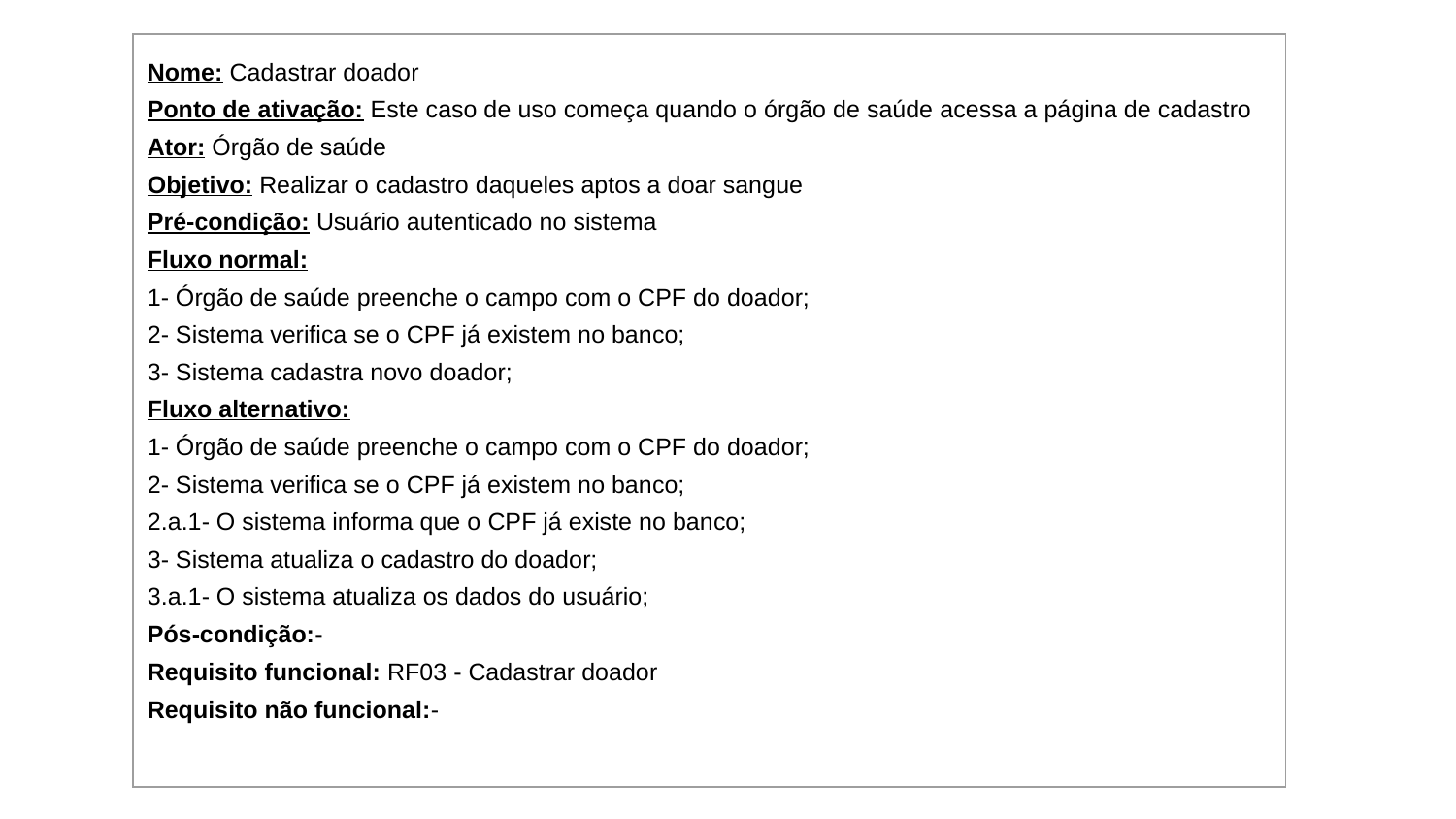

| Nome: Cadastrar doador Ponto de ativação: Este caso de uso começa quando o órgão de saúde acessa a página de cadastro Ator: Órgão de saúde Objetivo: Realizar o cadastro daqueles aptos a doar sangue Pré-condição: Usuário autenticado no sistema Fluxo normal: 1- Órgão de saúde preenche o campo com o CPF do doador; 2- Sistema verifica se o CPF já existem no banco; 3- Sistema cadastra novo doador; Fluxo alternativo: 1- Órgão de saúde preenche o campo com o CPF do doador; 2- Sistema verifica se o CPF já existem no banco; 2.a.1- O sistema informa que o CPF já existe no banco; 3- Sistema atualiza o cadastro do doador; 3.a.1- O sistema atualiza os dados do usuário; Pós-condição:- Requisito funcional: RF03 - Cadastrar doador Requisito não funcional:- |
| --- |